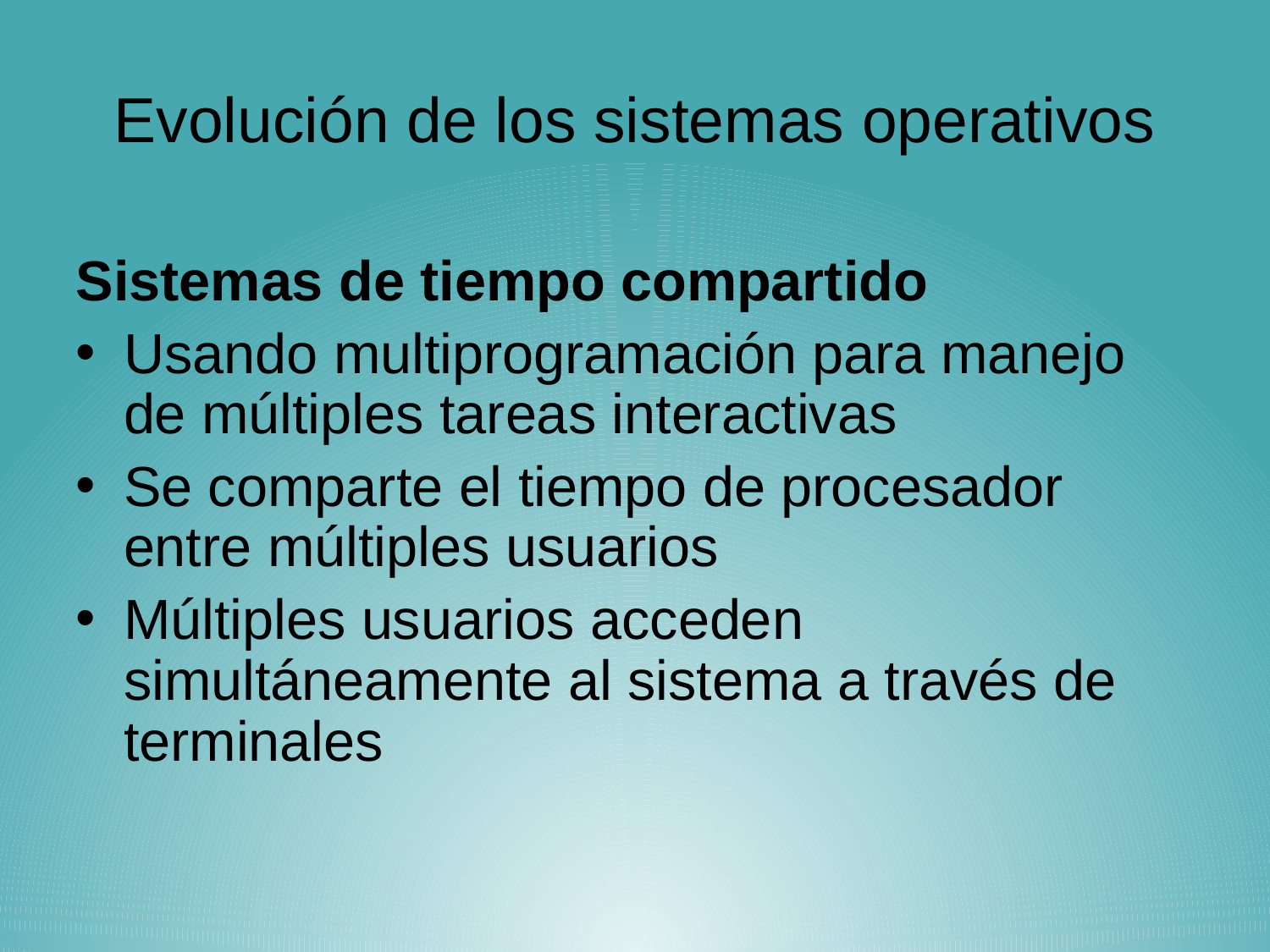

# Evolución de los sistemas operativos
Sistemas de tiempo compartido
Usando multiprogramación para manejo de múltiples tareas interactivas
Se comparte el tiempo de procesador entre múltiples usuarios
Múltiples usuarios acceden simultáneamente al sistema a través de terminales